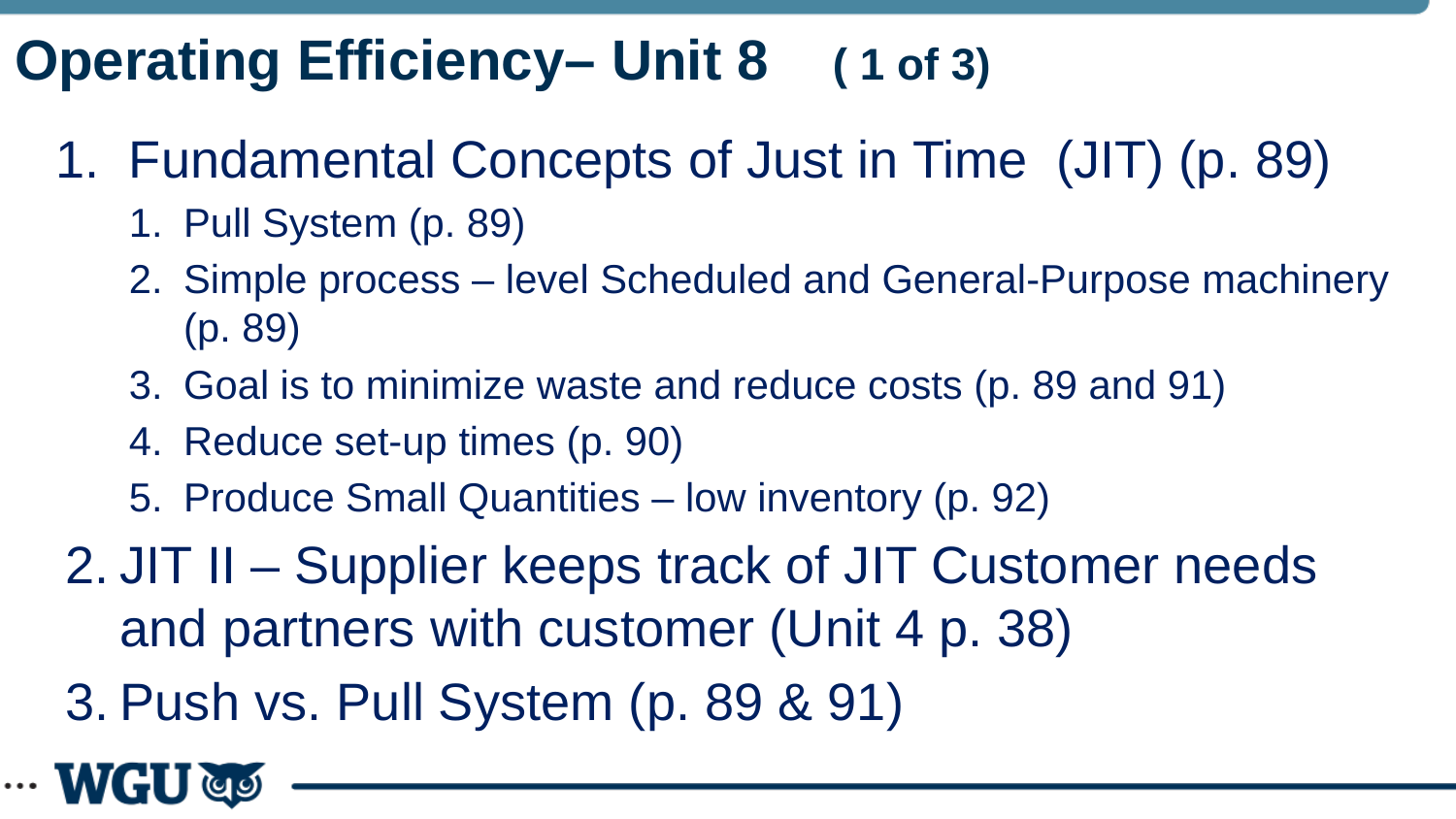

# Operating Efficiency– Unit 8    ( 1 of 3)
Fundamental Concepts of Just in Time  (JIT) (p. 89)
Pull System (p. 89)
Simple process – level Scheduled and General-Purpose machinery (p. 89)
Goal is to minimize waste and reduce costs (p. 89 and 91)
Reduce set-up times (p. 90)
Produce Small Quantities – low inventory (p. 92)
JIT II – Supplier keeps track of JIT Customer needs and partners with customer (Unit 4 p. 38)
Push vs. Pull System (p. 89 & 91)